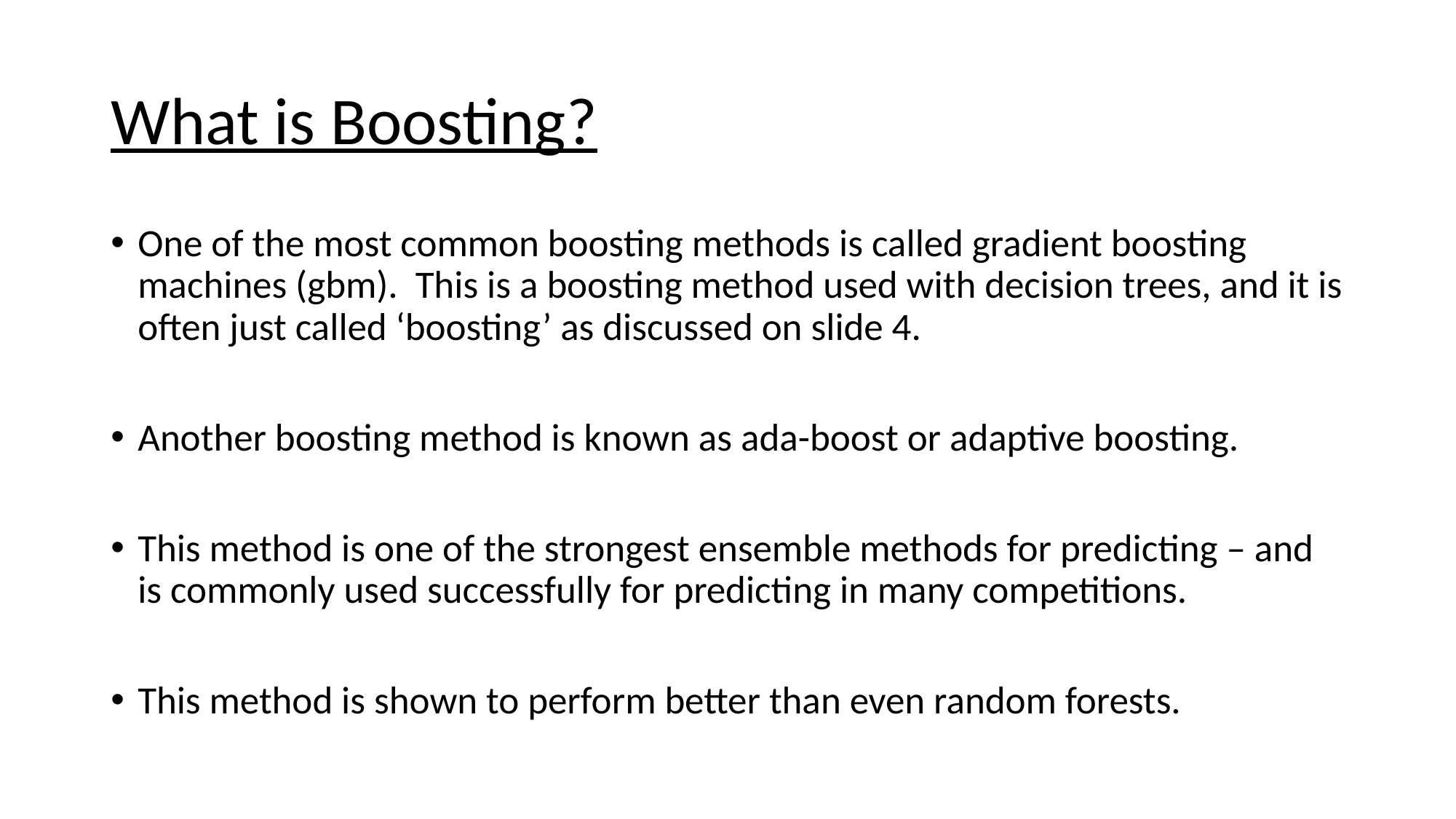

# What is Boosting?
One of the most common boosting methods is called gradient boosting machines (gbm).  This is a boosting method used with decision trees, and it is often just called ‘boosting’ as discussed on slide 4.

Another boosting method is known as ada-boost or adaptive boosting.

This method is one of the strongest ensemble methods for predicting – and is commonly used successfully for predicting in many competitions.

This method is shown to perform better than even random forests.